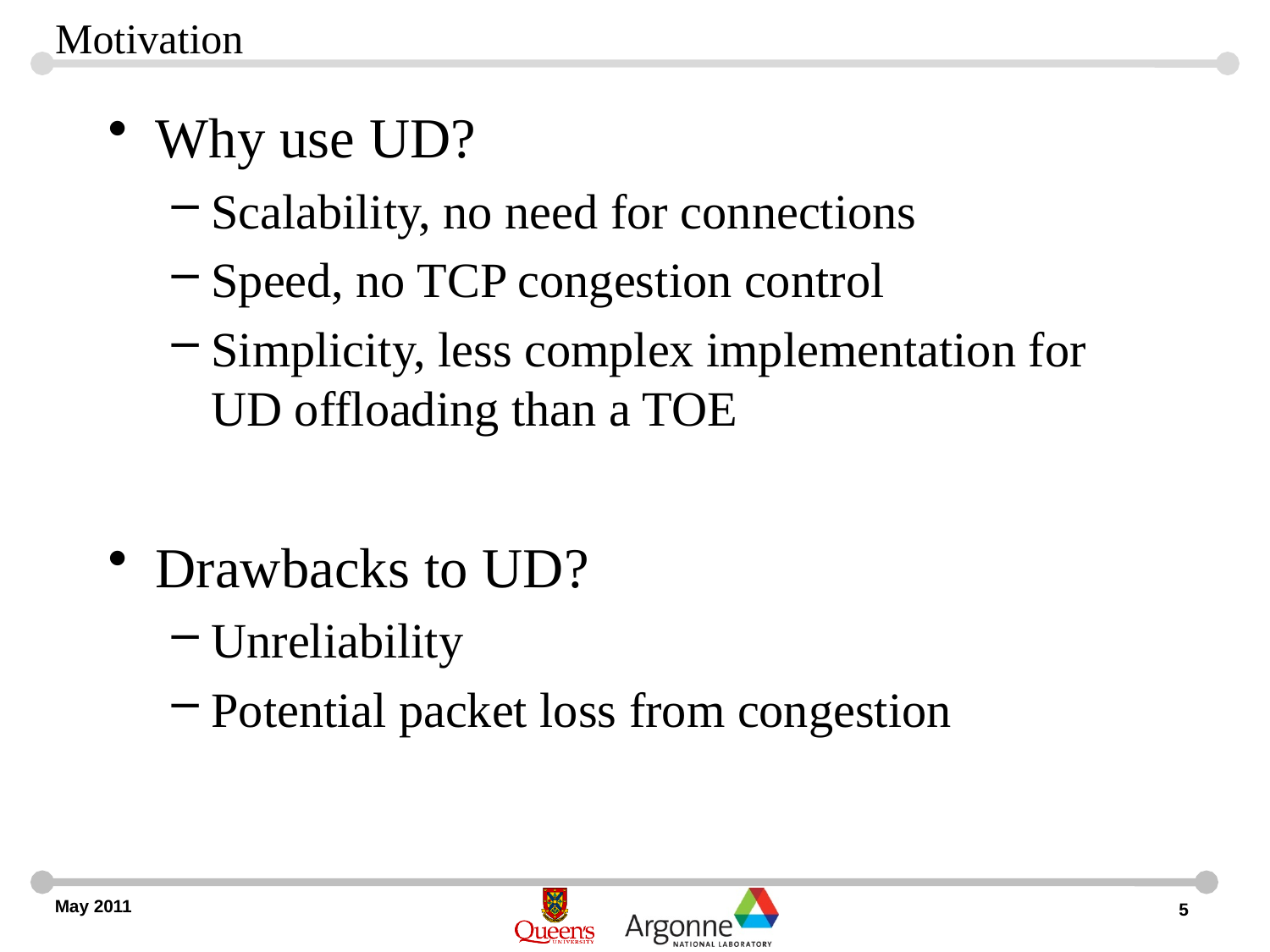

# Motivation
Why use UD?
Scalability, no need for connections
Speed, no TCP congestion control
Simplicity, less complex implementation for UD offloading than a TOE

Drawbacks to UD?
Unreliability
Potential packet loss from congestion